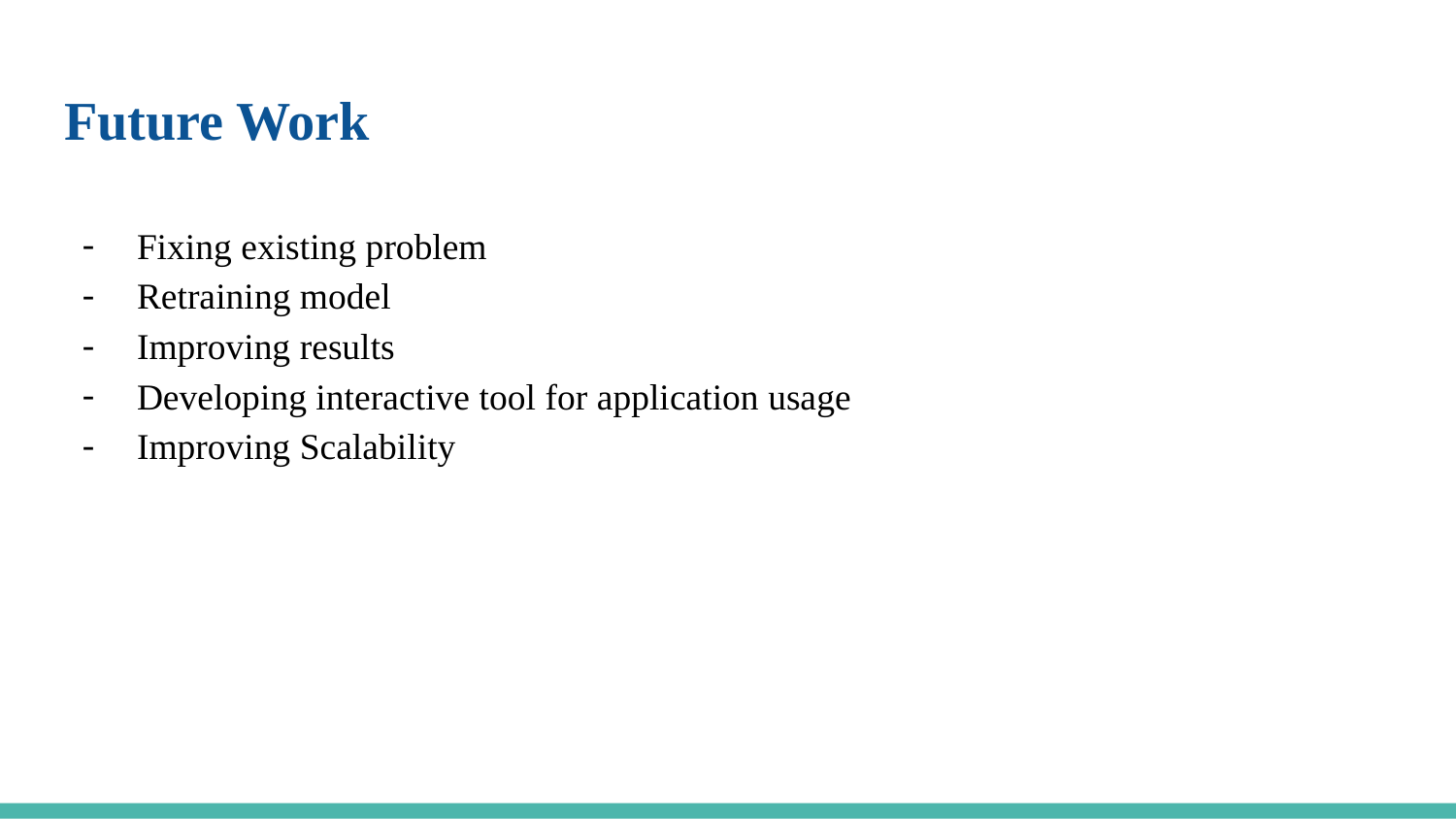

# Future Work
Fixing existing problem
Retraining model
Improving results
Developing interactive tool for application usage
Improving Scalability